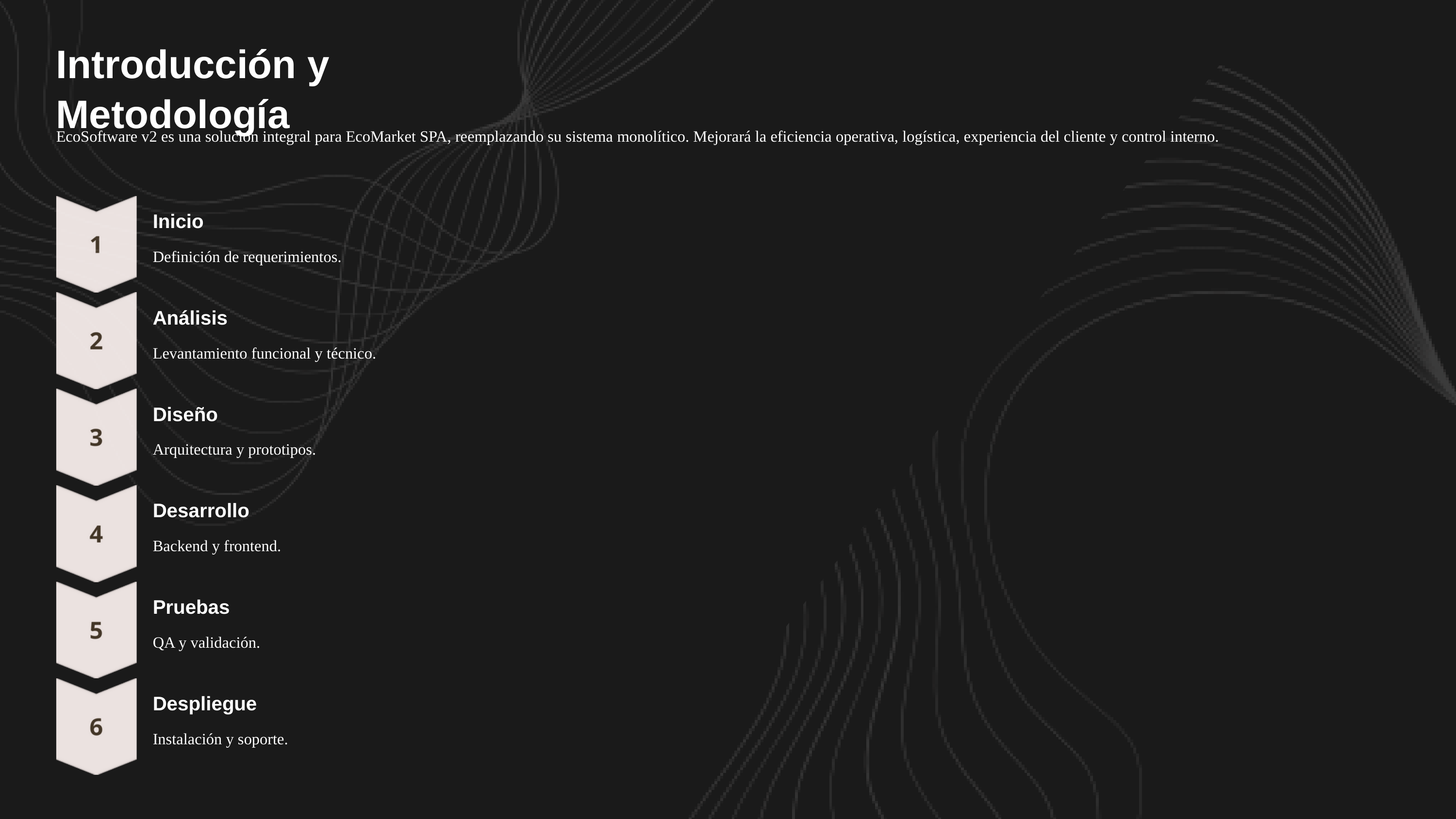

Introducción y Metodología
EcoSoftware v2 es una solución integral para EcoMarket SPA, reemplazando su sistema monolítico. Mejorará la eficiencia operativa, logística, experiencia del cliente y control interno.

Inicio

Definición de requerimientos.

Análisis
Levantamiento funcional y técnico.

Diseño
Arquitectura y prototipos.

Desarrollo
Backend y frontend.

Pruebas
QA y validación.

Despliegue
Instalación y soporte.